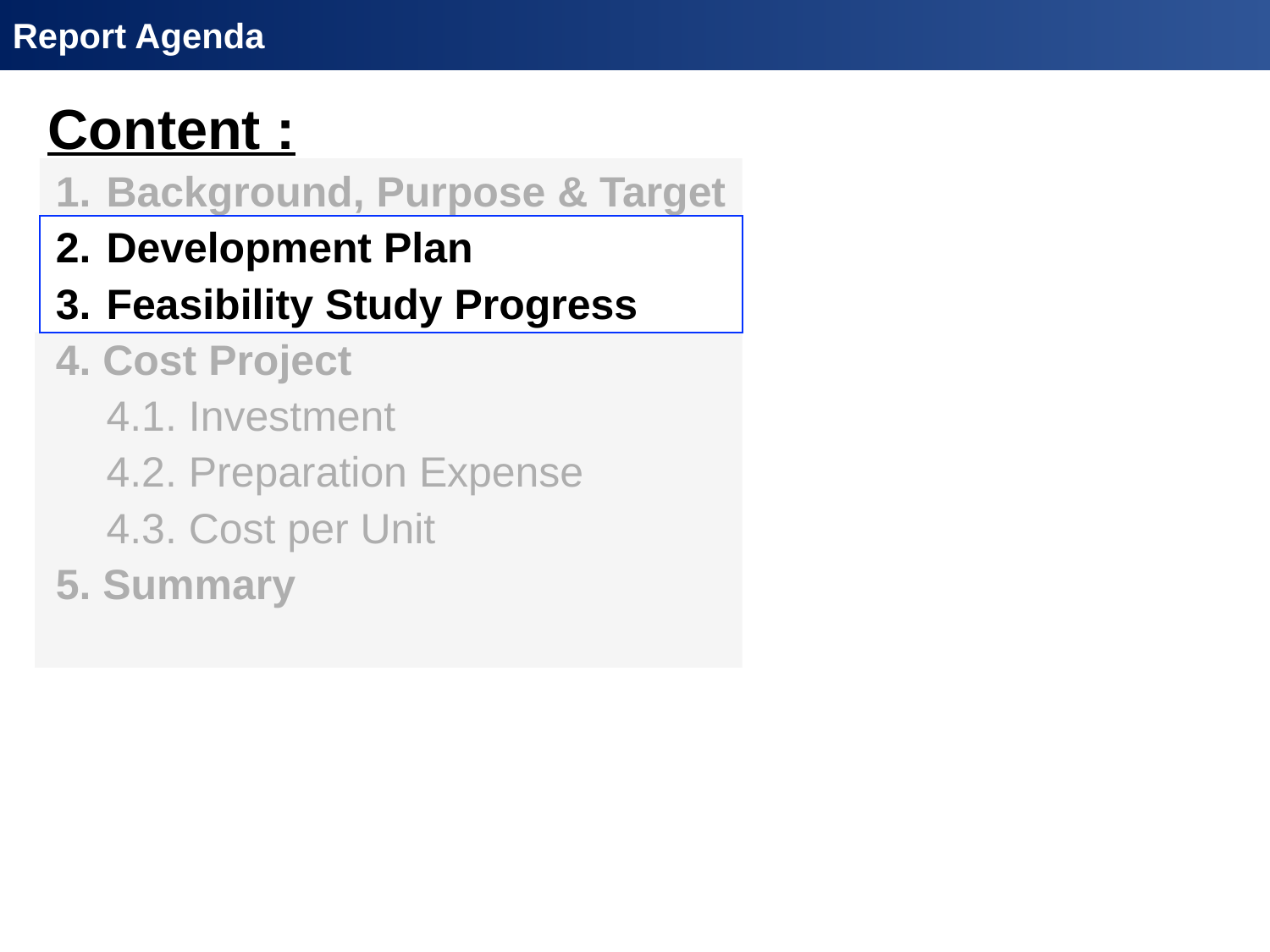

Report Agenda
Content :
Background, Purpose & Target
Development Plan
Feasibility Study Progress
4. Cost Project
	4.1. Investment
	4.2. Preparation Expense
	4.3. Cost per Unit
5. Summary